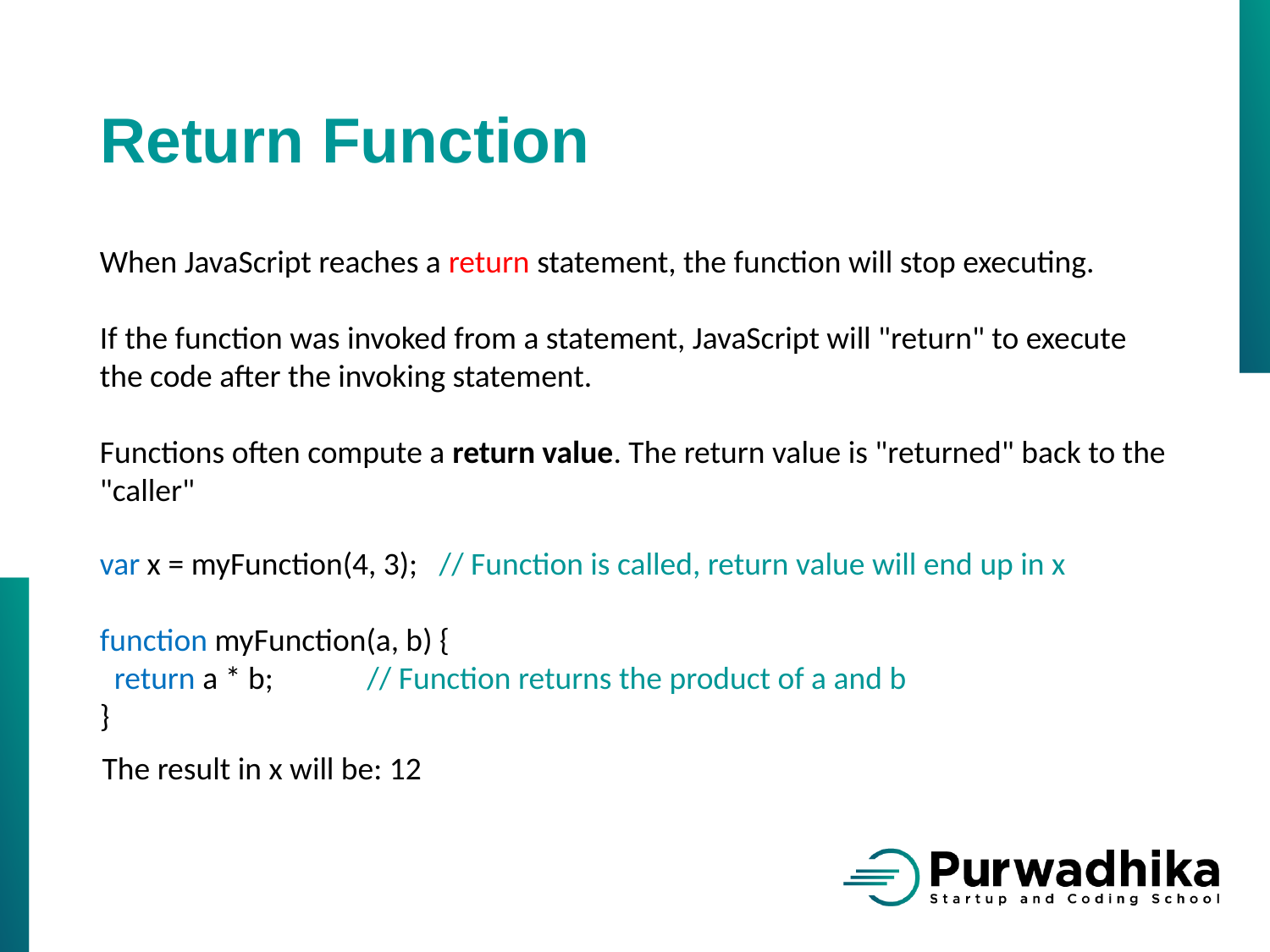

# Return Function
When JavaScript reaches a return statement, the function will stop executing.

If the function was invoked from a statement, JavaScript will "return" to execute the code after the invoking statement.

Functions often compute a return value. The return value is "returned" back to the "caller"
var x = myFunction(4, 3);   // Function is called, return value will end up in x

function myFunction(a, b) {
  return a * b;             // Function returns the product of a and b
}
The result in x will be: 12